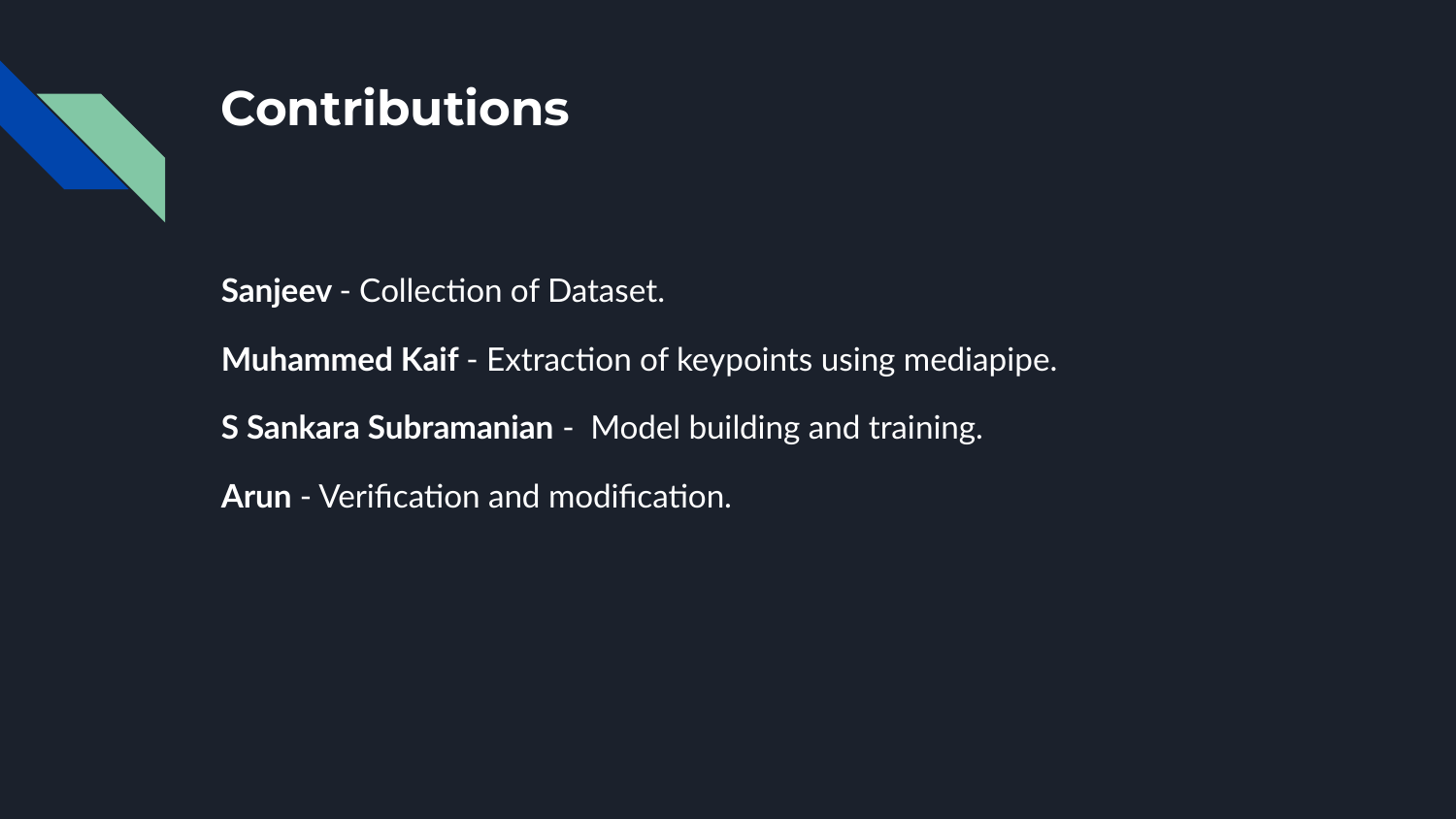

# Contributions
Sanjeev - Collection of Dataset.
Muhammed Kaif - Extraction of keypoints using mediapipe.
S Sankara Subramanian -  Model building and training.
Arun - Verification and modification.